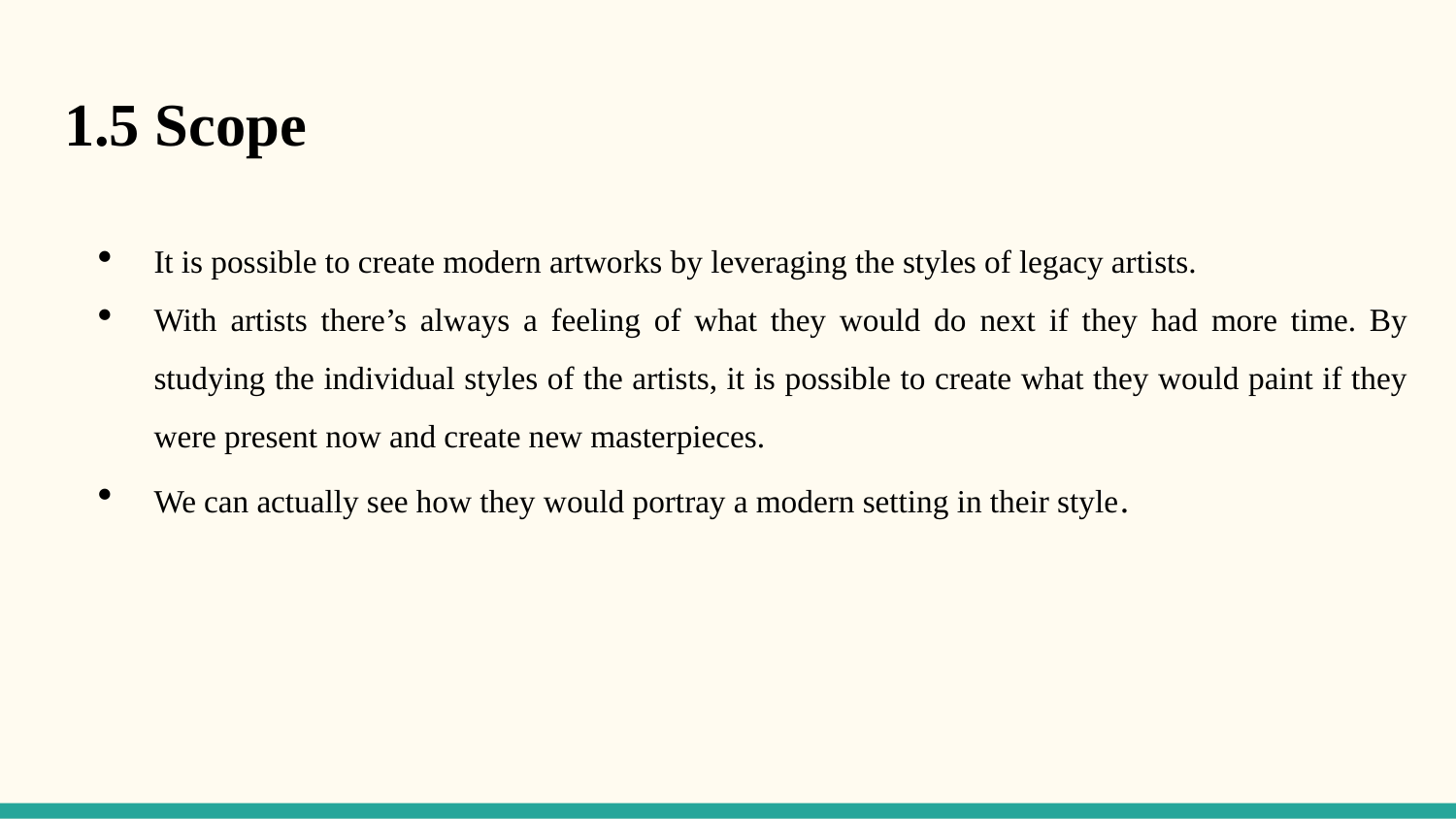

# 1.5 Scope
It is possible to create modern artworks by leveraging the styles of legacy artists.
With artists there’s always a feeling of what they would do next if they had more time. By studying the individual styles of the artists, it is possible to create what they would paint if they were present now and create new masterpieces.
We can actually see how they would portray a modern setting in their style.